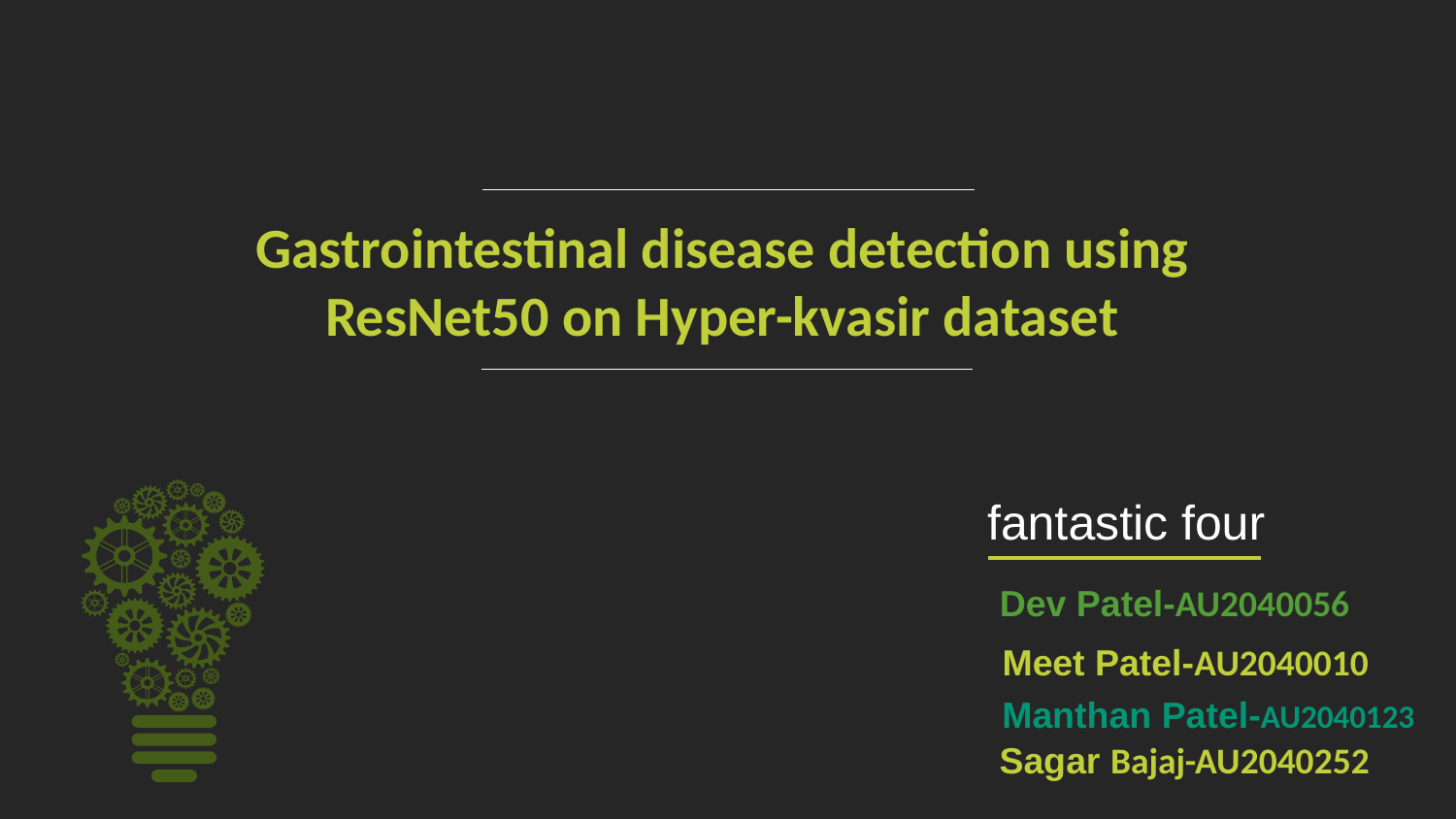

Gastrointestinal disease detection using ResNet50 on Hyper-kvasir dataset

fantastic four
Dev Patel-AU2040056
Meet Patel-AU2040010
Manthan Patel-AU2040123
Sagar Bajaj-AU2040252